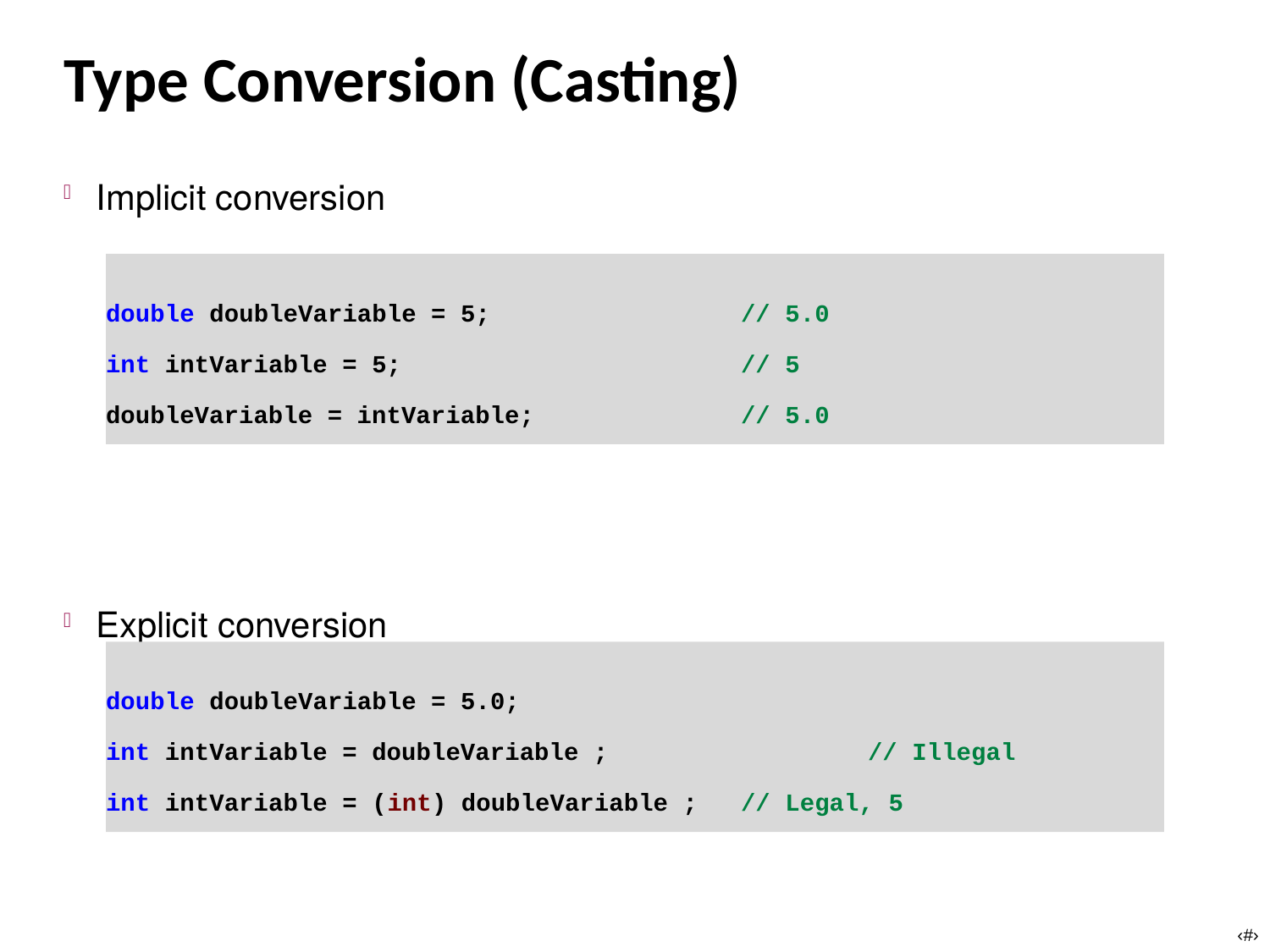

# Type Conversion (Casting)
Implicit conversion

Explicit conversion
double doubleVariable = 5;		// 5.0
int intVariable = 5;			// 5
doubleVariable = intVariable;		// 5.0
double doubleVariable = 5.0;
int intVariable = doubleVariable ; 		// Illegal
int intVariable = (int) doubleVariable ; 	// Legal, 5